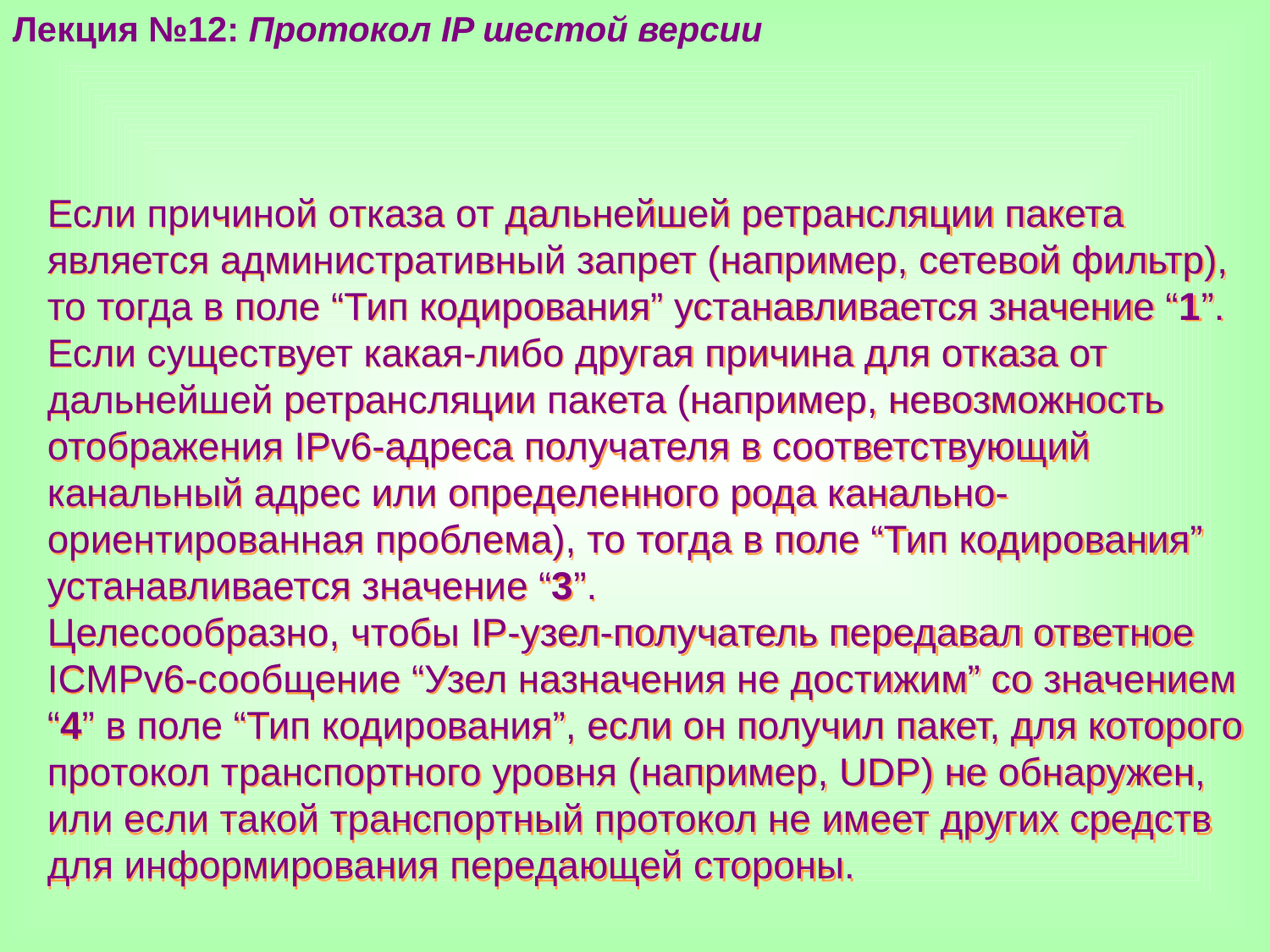

Лекция №12: Протокол IP шестой версии
Если причиной отказа от дальнейшей ретрансляции пакета является административный запрет (например, сетевой фильтр), то тогда в поле “Тип кодирования” устанавливается значение “1”.
Если существует какая-либо другая причина для отказа от дальнейшей ретрансляции пакета (например, невозможность отображения IPv6-адреса получателя в соответствующий канальный адрес или определенного рода канально-ориентированная проблема), то тогда в поле “Тип кодирования” устанавливается значение “3”.
Целесообразно, чтобы IP-узел-получатель передавал ответное ICMPv6-сообщение “Узел назначения не достижим” со значением “4” в поле “Тип кодирования”, если он получил пакет, для которого протокол транспортного уровня (например, UDP) не обнаружен, или если такой транспортный протокол не имеет других средств для информирования передающей стороны.